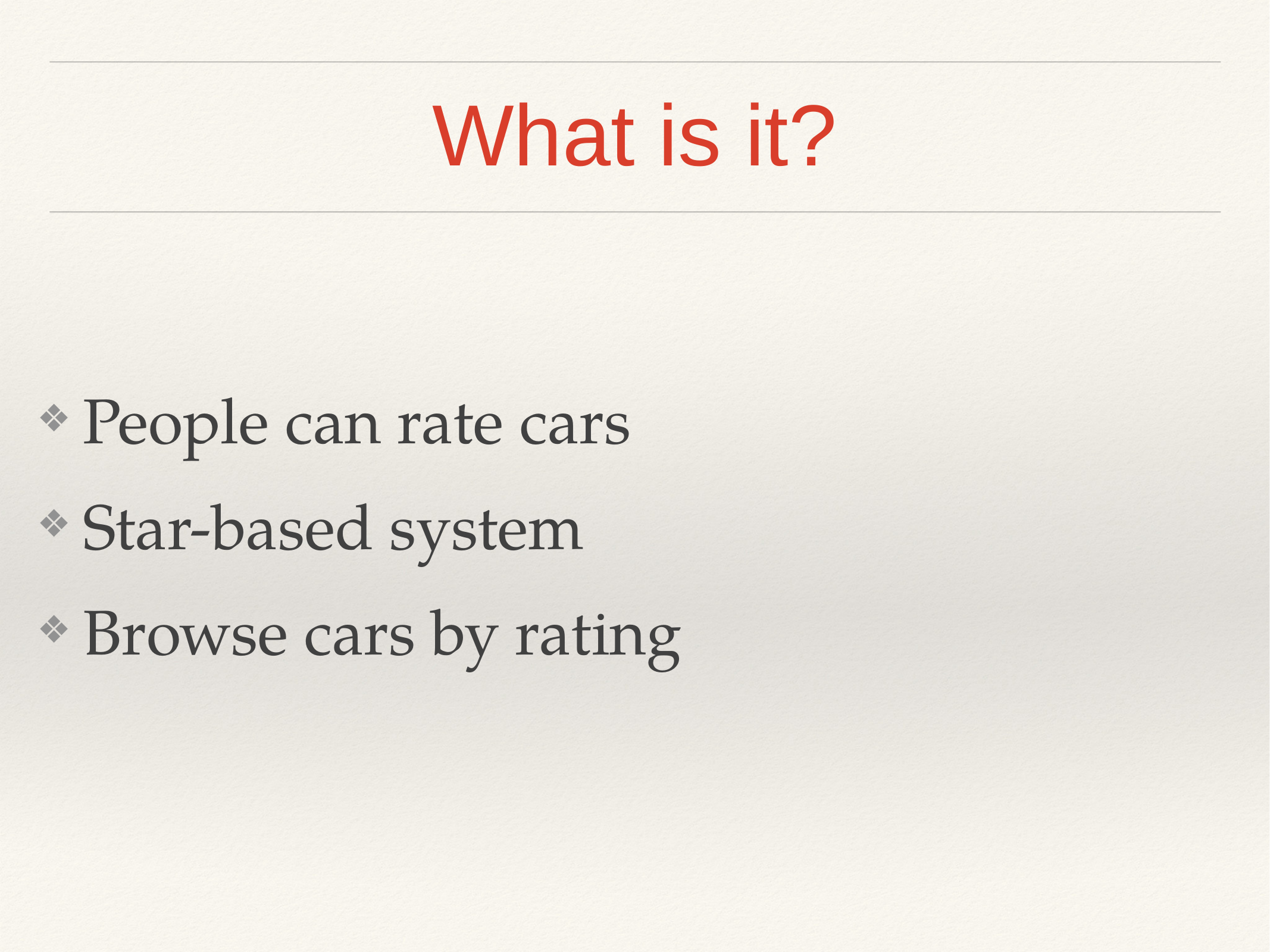

# What is it?

People can rate cars
Star-based system
Browse cars by rating